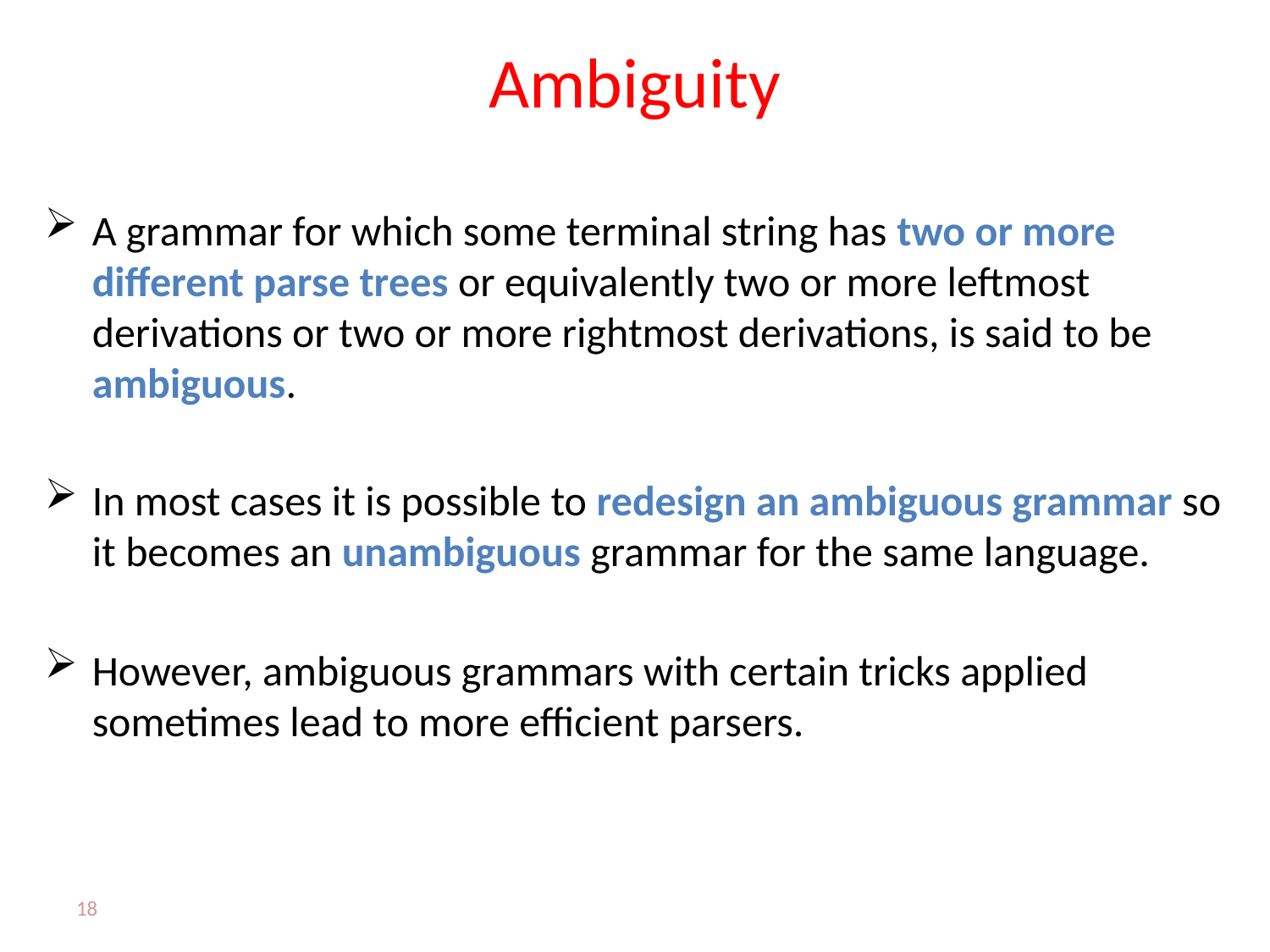

# Ambiguity

A grammar for which some terminal string has two or more different parse trees or equivalently two or more leftmost derivations or two or more rightmost derivations, is said to be ambiguous.

In most cases it is possible to redesign an ambiguous grammar so it becomes an unambiguous grammar for the same language.

However, ambiguous grammars with certain tricks applied sometimes lead to more efficient parsers.
18